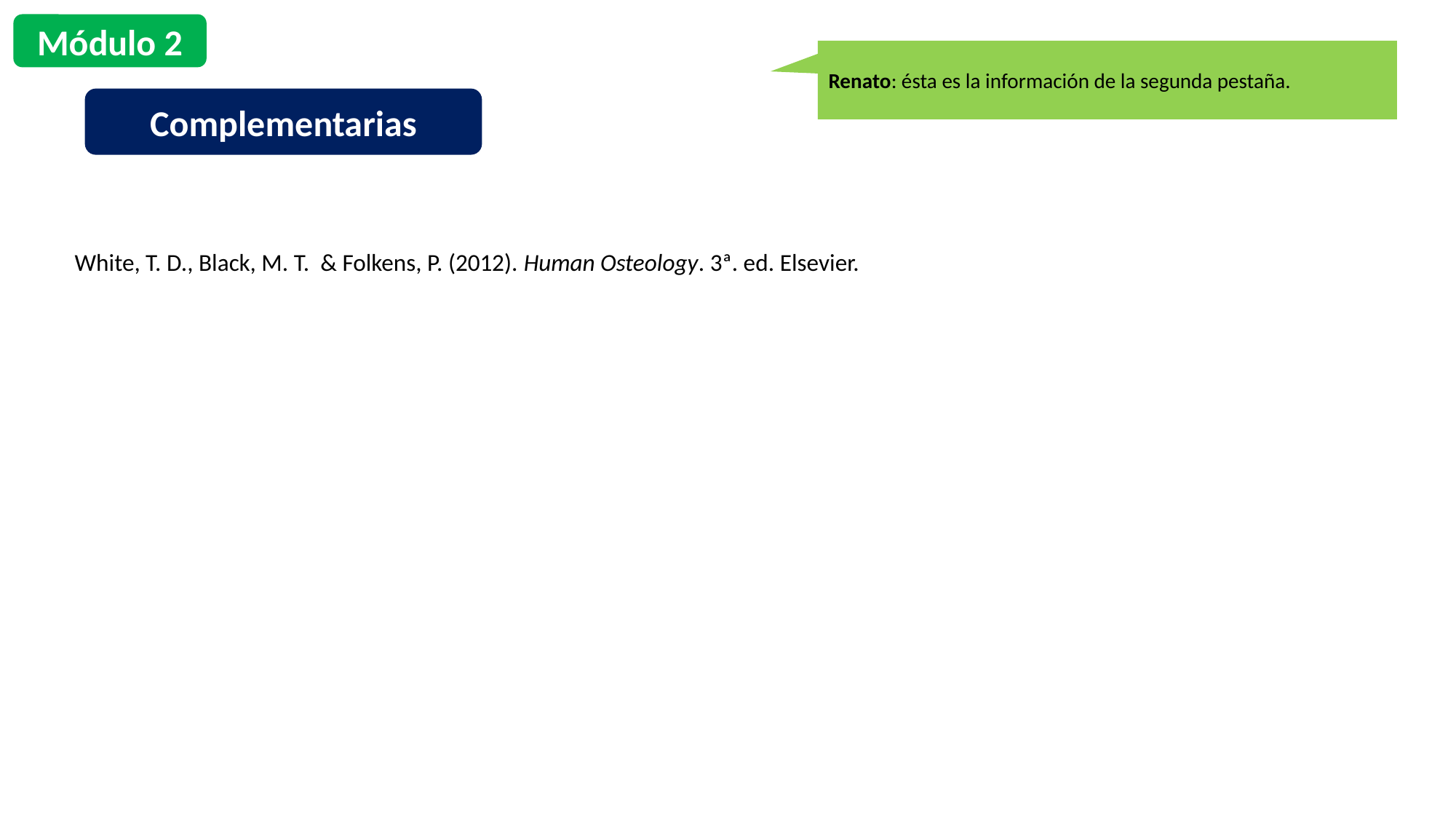

Módulo 2
Renato: ésta es la información de la segunda pestaña.
Complementarias

White, T. D., Black, M. T.  & Folkens, P. (2012). Human Osteology. 3ª. ed. Elsevier.